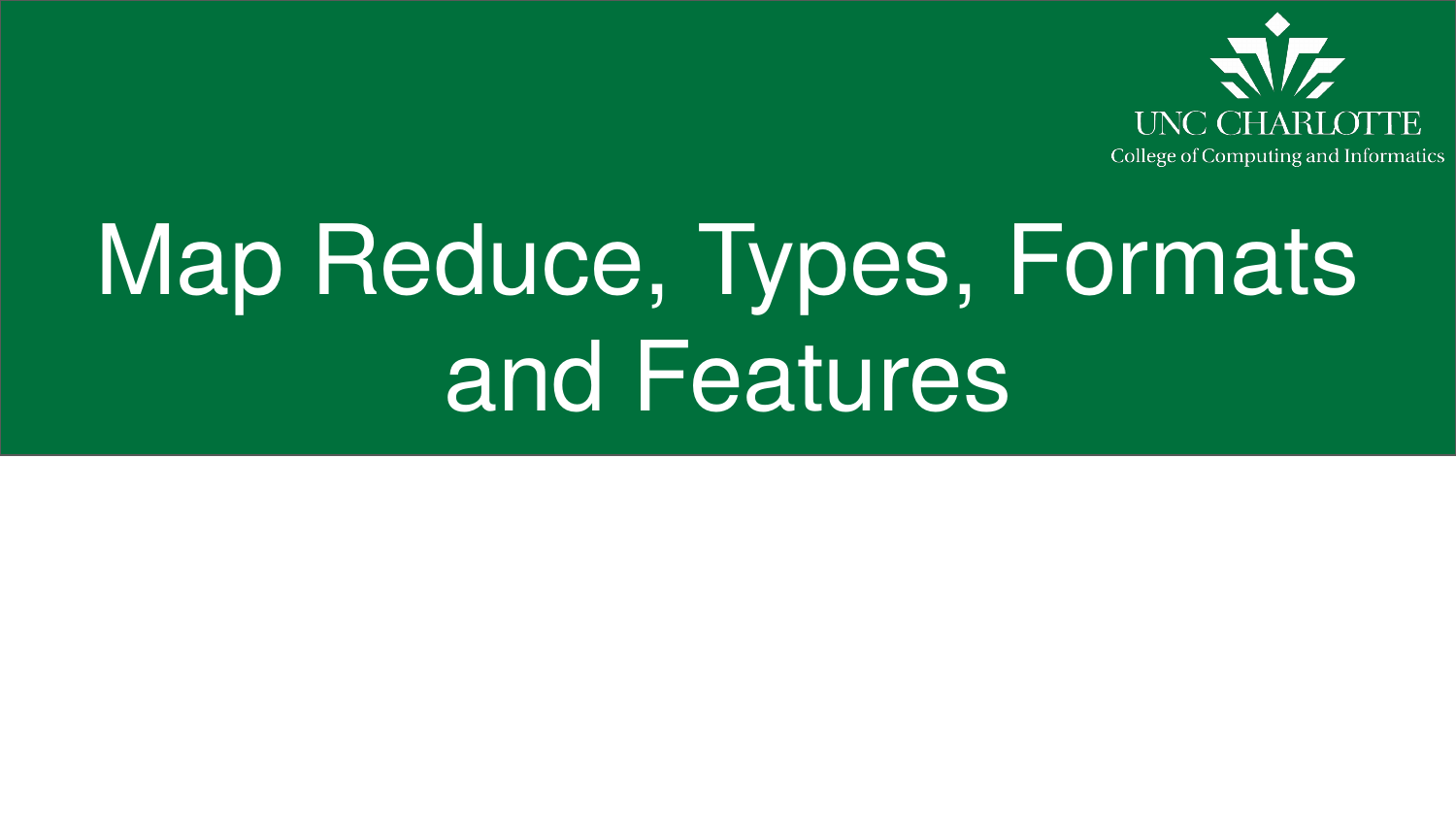

# Map Reduce, Types, Formats and Features